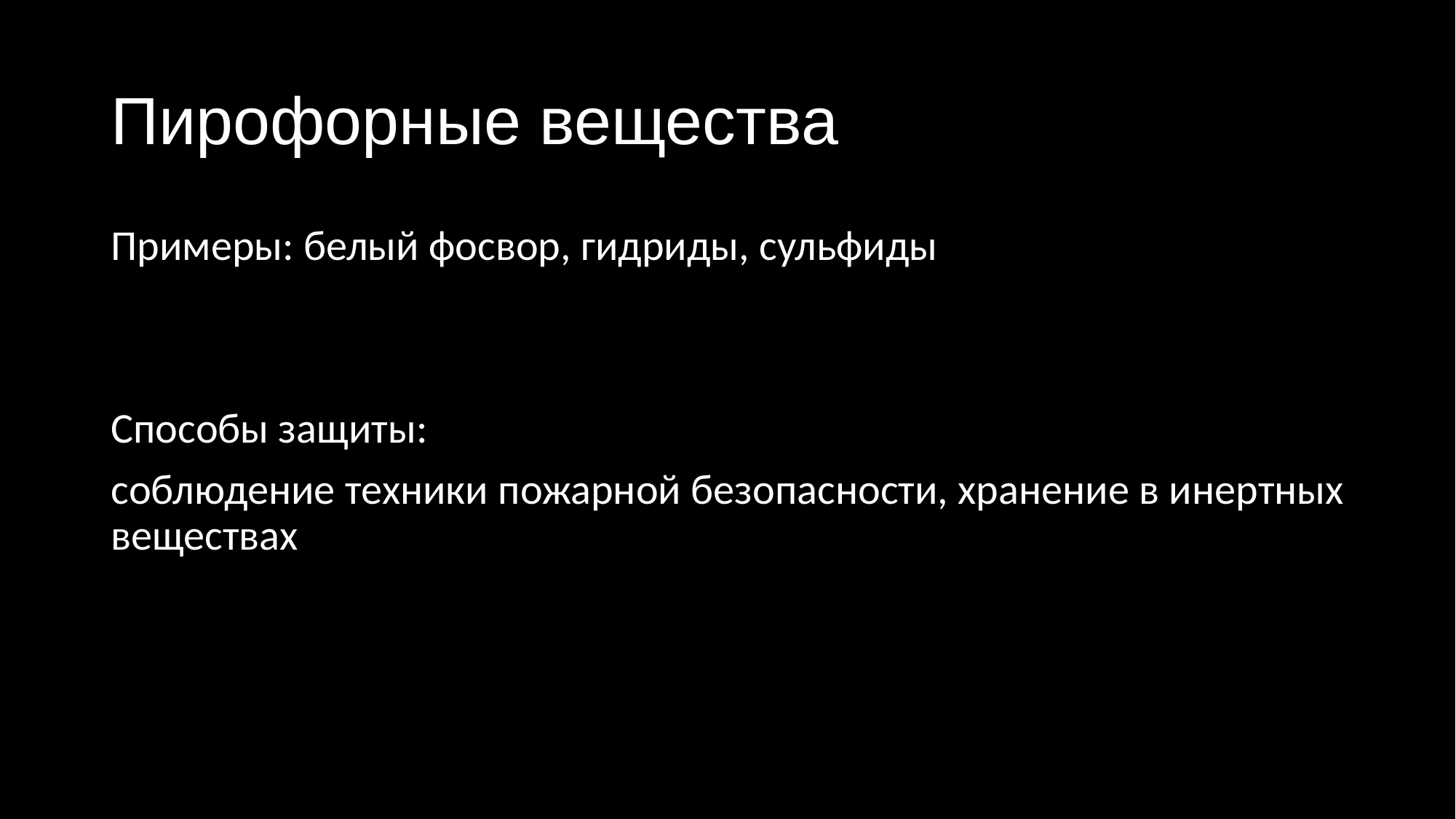

# Пирофорные вещества
Примеры: белый фосвор, гидриды, сульфиды

Способы защиты:
соблюдение техники пожарной безопасности, хранение в инертных веществах